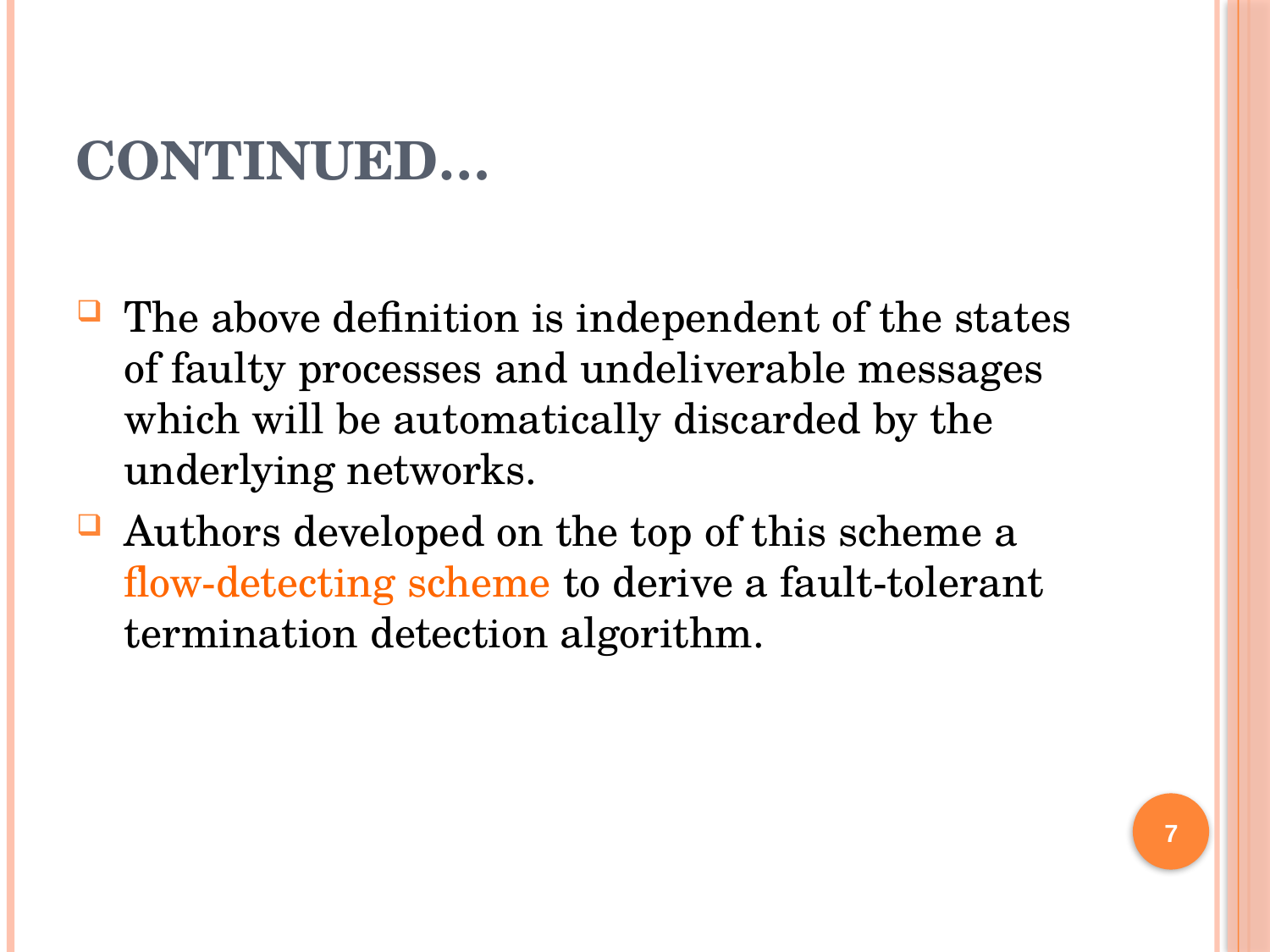

# Continued…

The above definition is independent of the states of faulty processes and undeliverable messages which will be automatically discarded by the underlying networks.
Authors developed on the top of this scheme a flow-detecting scheme to derive a fault-tolerant termination detection algorithm.

7